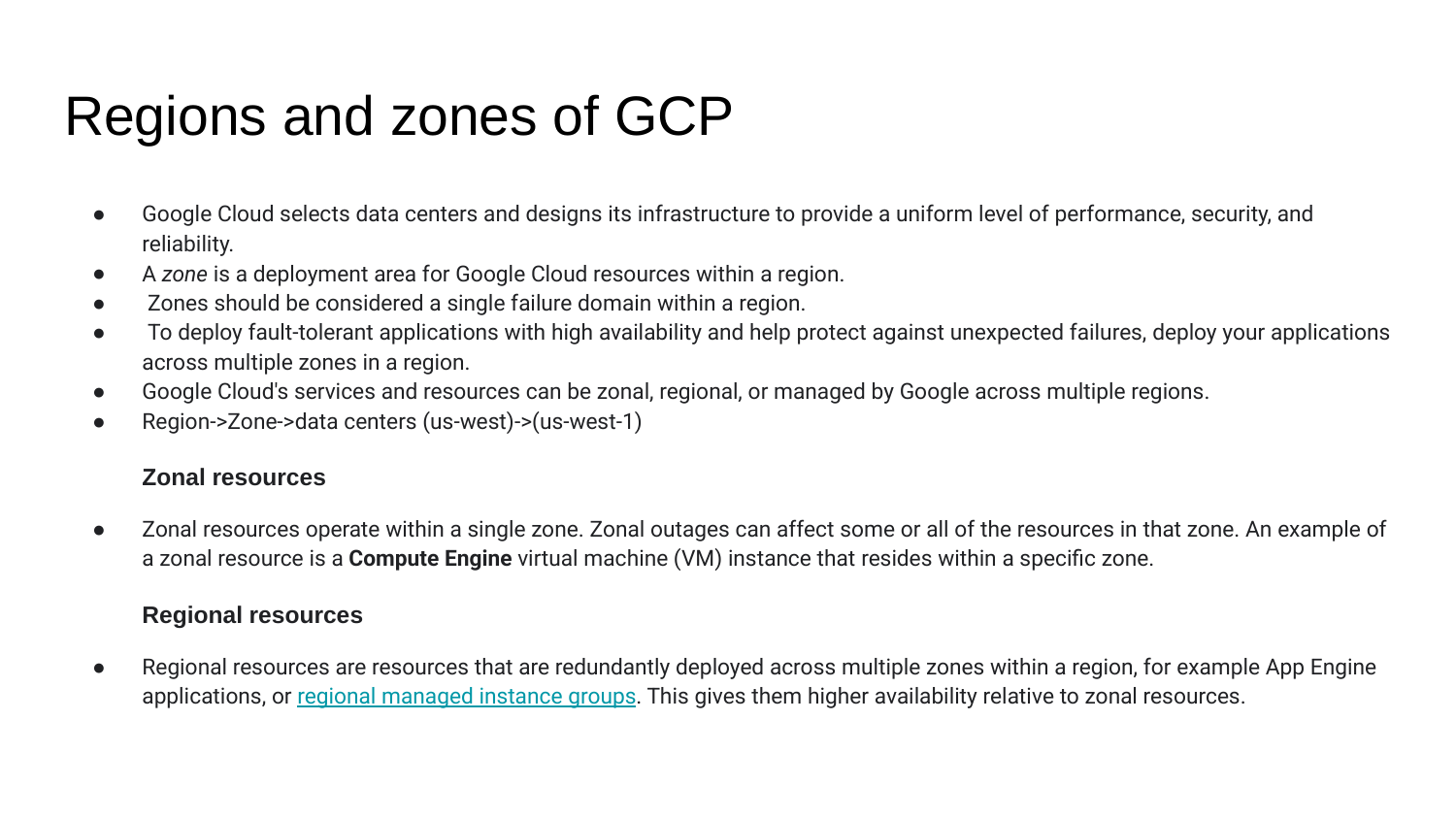

# Regions and zones of GCP
Google Cloud selects data centers and designs its infrastructure to provide a uniform level of performance, security, and reliability.
A zone is a deployment area for Google Cloud resources within a region.
 Zones should be considered a single failure domain within a region.
 To deploy fault-tolerant applications with high availability and help protect against unexpected failures, deploy your applications across multiple zones in a region.
Google Cloud's services and resources can be zonal, regional, or managed by Google across multiple regions.
Region->Zone->data centers (us-west)->(us-west-1)
Zonal resources
Zonal resources operate within a single zone. Zonal outages can affect some or all of the resources in that zone. An example of a zonal resource is a Compute Engine virtual machine (VM) instance that resides within a specific zone.
Regional resources
Regional resources are resources that are redundantly deployed across multiple zones within a region, for example App Engine applications, or regional managed instance groups. This gives them higher availability relative to zonal resources.